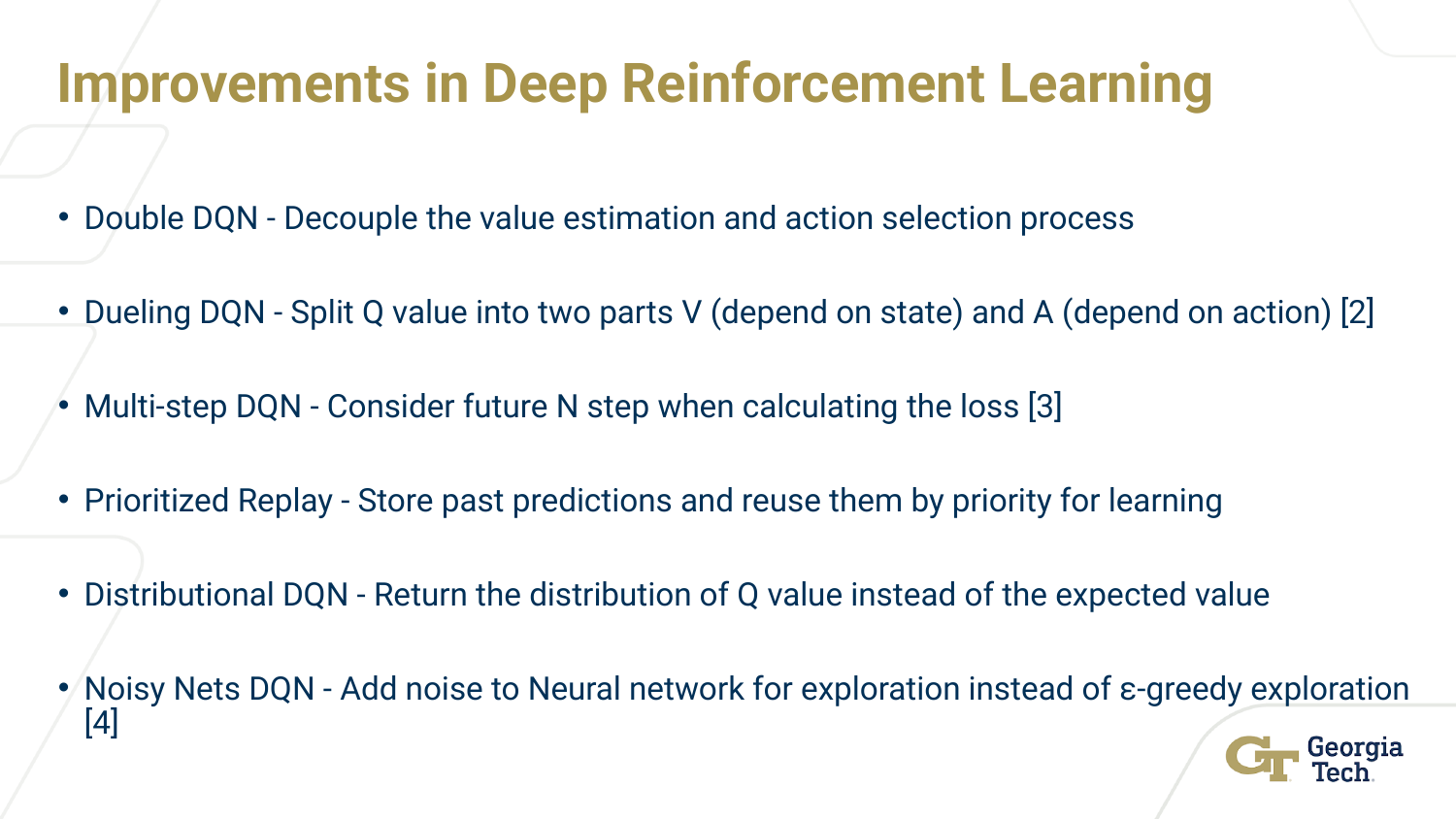

# Improvements in Deep Reinforcement Learning

Double DQN - Decouple the value estimation and action selection process

Dueling DQN - Split Q value into two parts V (depend on state) and A (depend on action) [2]

Multi-step DQN - Consider future N step when calculating the loss [3]

Prioritized Replay - Store past predictions and reuse them by priority for learning

Distributional DQN - Return the distribution of Q value instead of the expected value

Noisy Nets DQN - Add noise to Neural network for exploration instead of ε-greedy exploration [4]